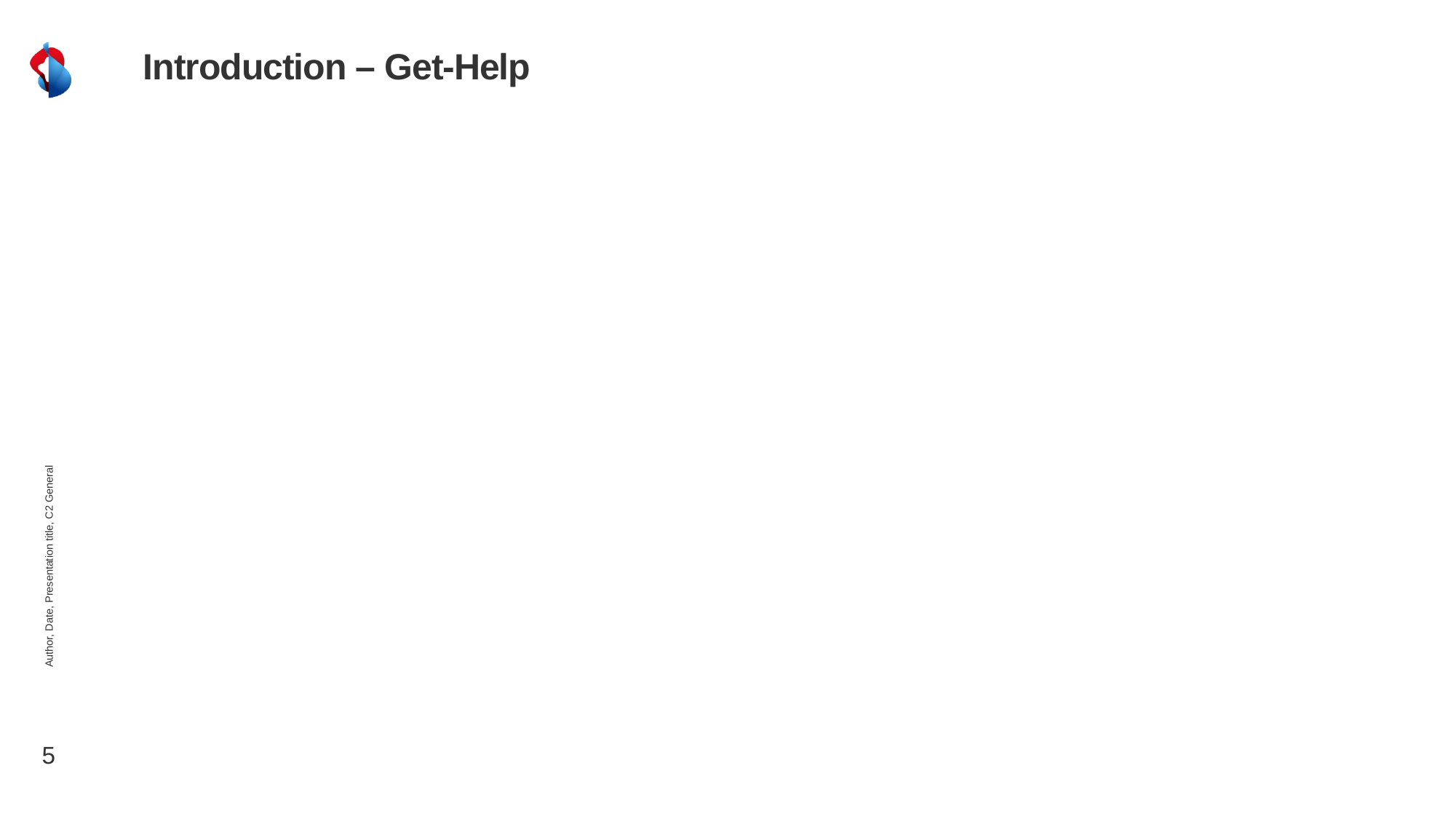

# Introduction – Get-Help

Author, Date, Presentation title, C2 General
5